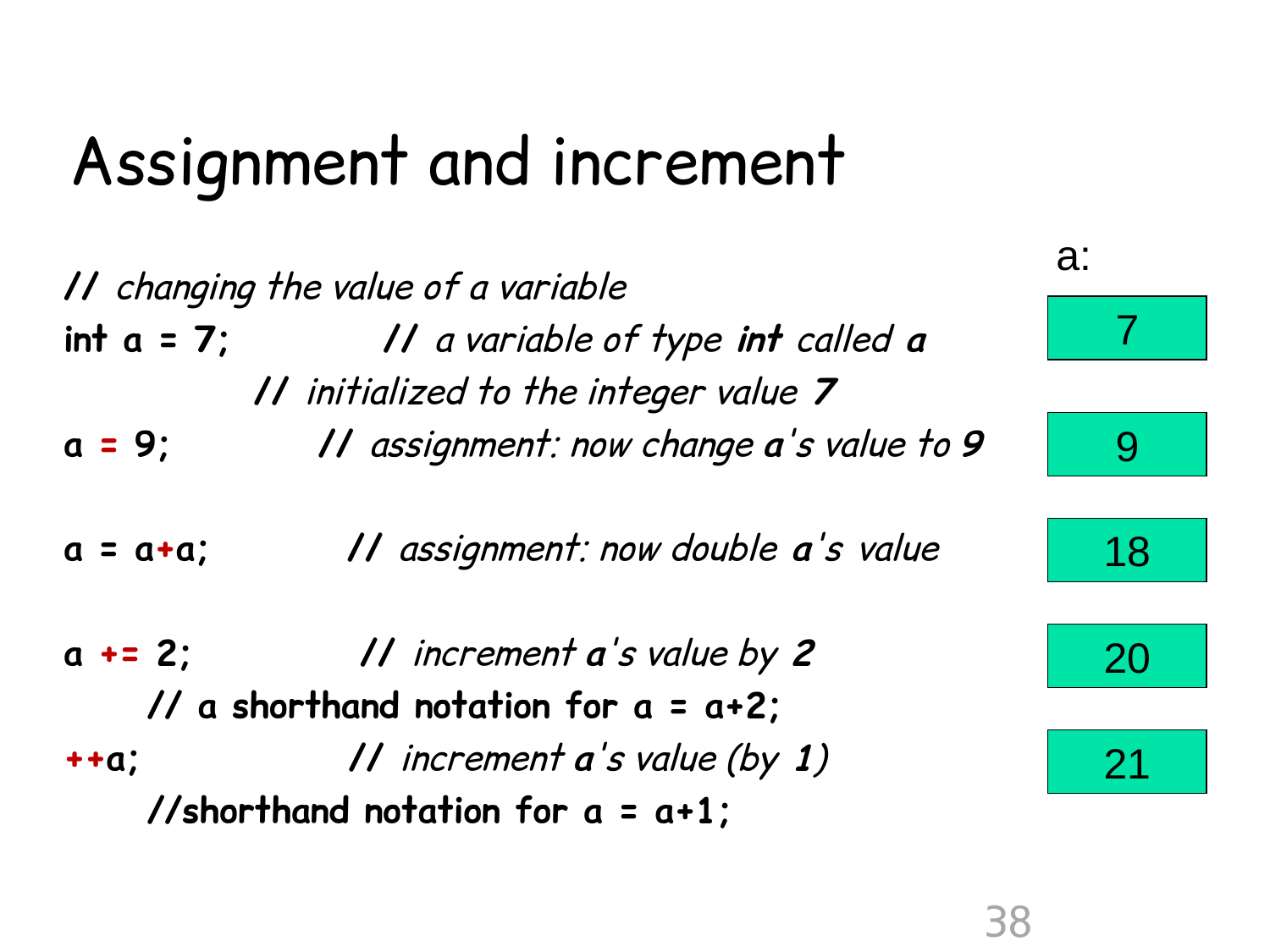

# Assignment and increment
a:
// changing the value of a variable
int a = 7;          // a variable of type int called a
		          // initialized to the integer value 7
a = 9;	      // assignment: now change a's value to 9

a = a+a;         // assignment: now double a's value

a += 2;           // increment a's value by 2
		   // a shorthand notation for a = a+2;
++a;	        // increment a's value (by 1)
		   //shorthand notation for a = a+1;
7
9
18
20
21
38